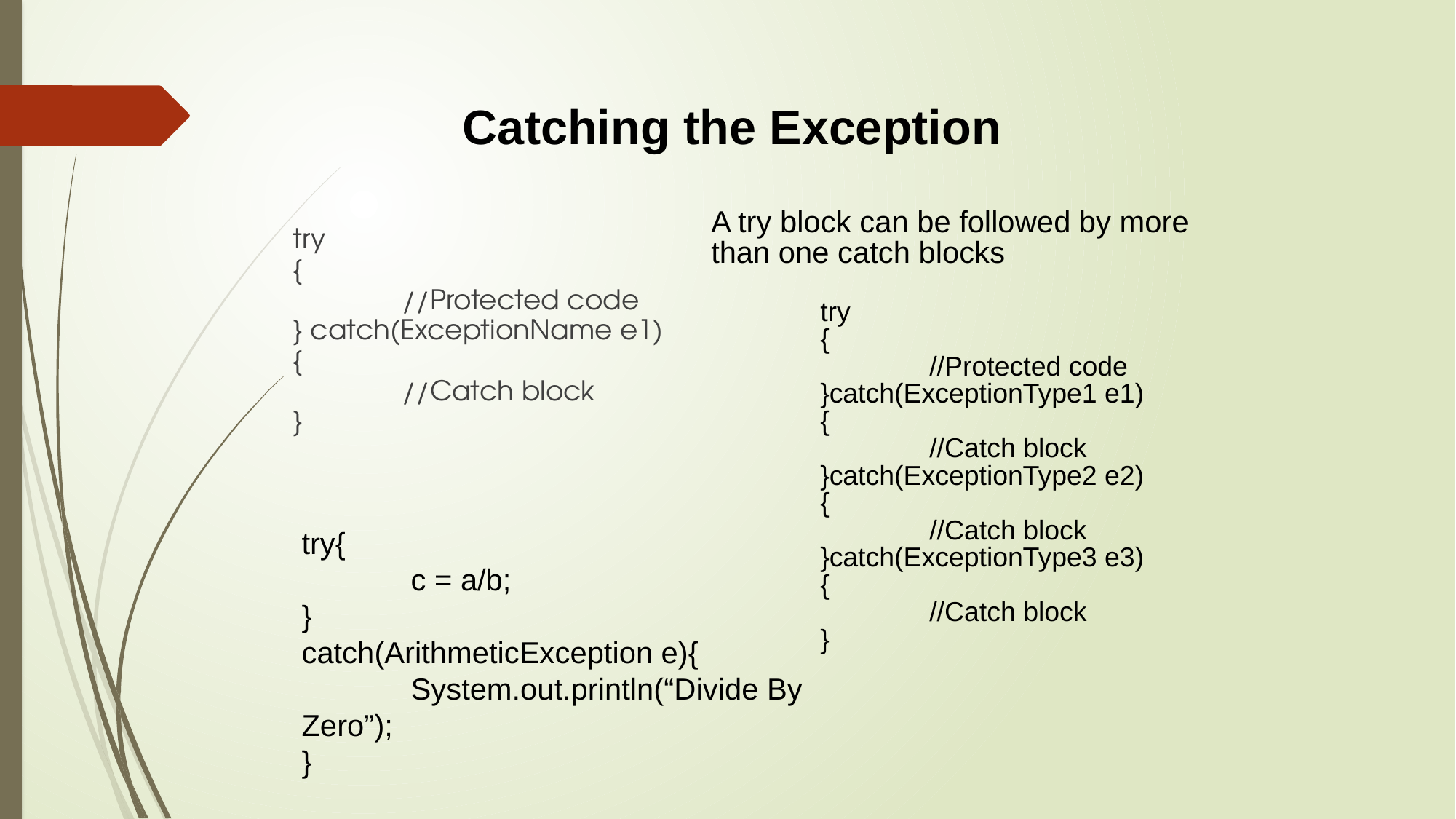

Catching the Exception

try
{
	//Protected code
} catch(ExceptionName e1)
{
	//Catch block
}

A try block can be followed by more than one catch blocks

	try
	{
   		//Protected code
	}catch(ExceptionType1 e1)
	{
   		//Catch block
	}catch(ExceptionType2 e2)
	{
   		//Catch block
	}catch(ExceptionType3 e3)
	{
   		//Catch block
	}
try{
	c = a/b;
}
catch(ArithmeticException e){
	System.out.println(“Divide By Zero”);
}